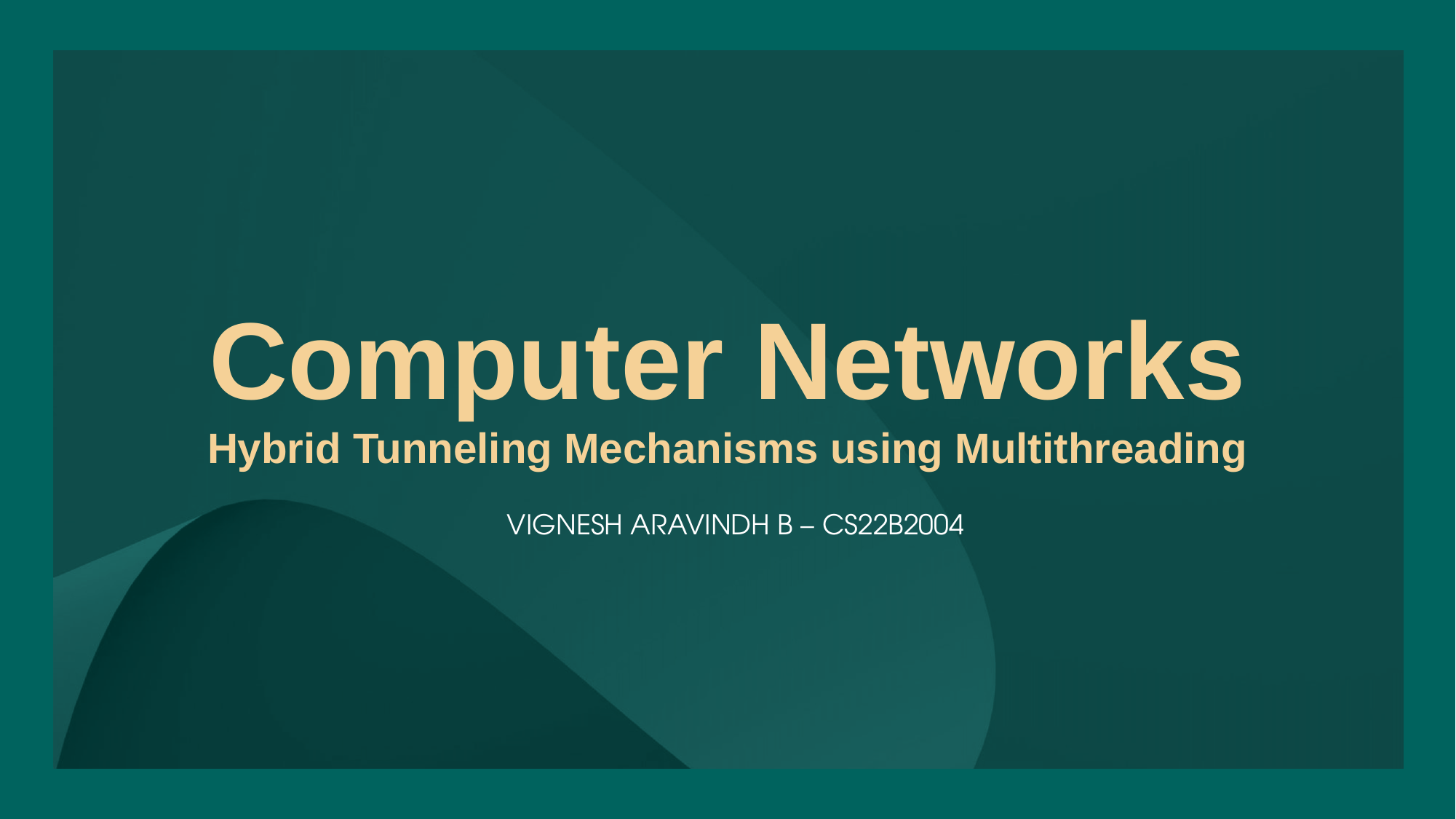

# Computer Networks Hybrid Tunneling Mechanisms using Multithreading
VIGNESH ARAVINDH B – CS22B2004